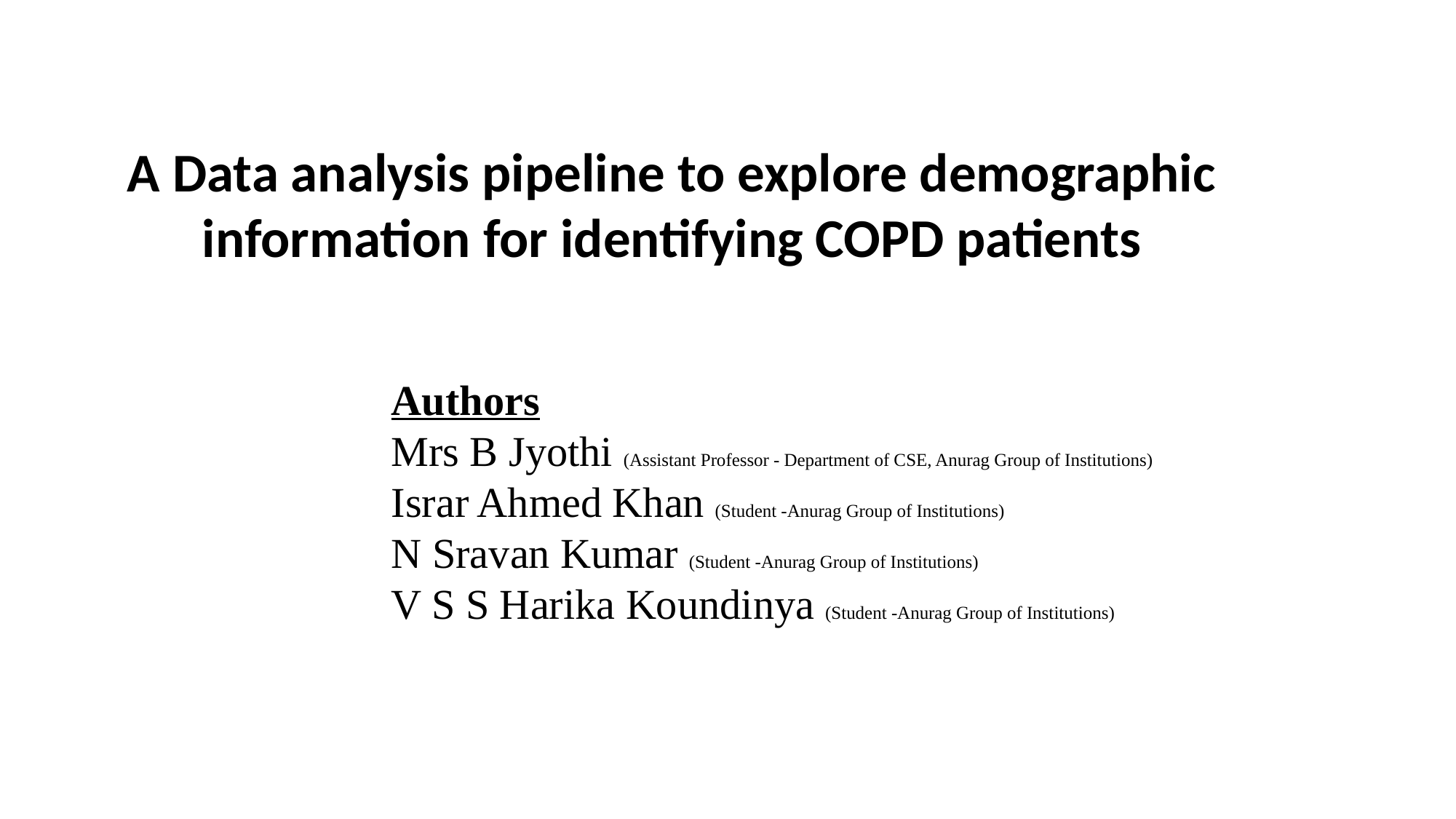

A Data analysis pipeline to explore demographic information for identifying COPD patients
Authors
Mrs B Jyothi (Assistant Professor - Department of CSE, Anurag Group of Institutions)
Israr Ahmed Khan (Student -Anurag Group of Institutions)
N Sravan Kumar (Student -Anurag Group of Institutions)
V S S Harika Koundinya (Student -Anurag Group of Institutions)